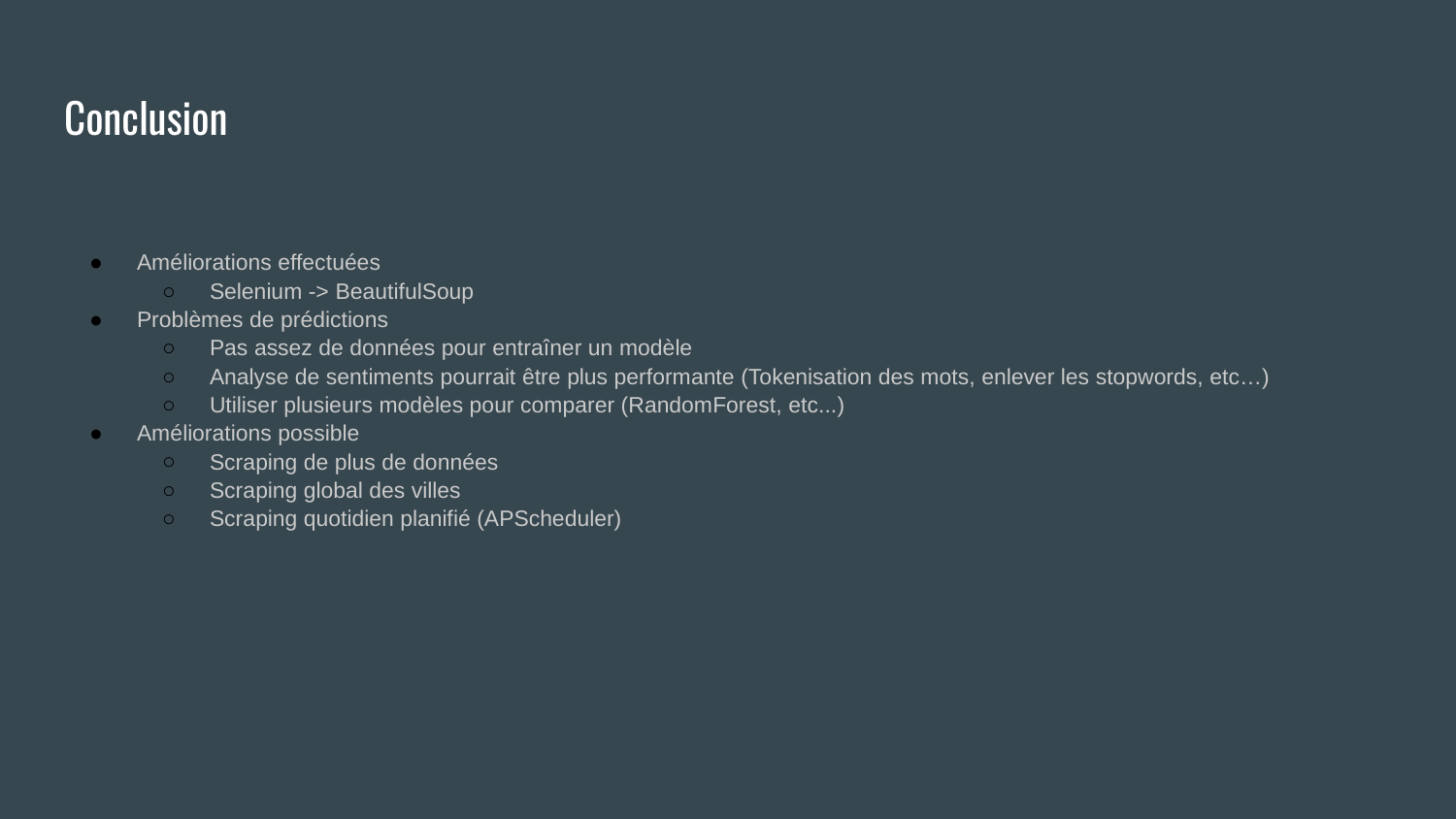

# Conclusion

Améliorations effectuées
Selenium -> BeautifulSoup
Problèmes de prédictions
Pas assez de données pour entraîner un modèle
Analyse de sentiments pourrait être plus performante (Tokenisation des mots, enlever les stopwords, etc…)
Utiliser plusieurs modèles pour comparer (RandomForest, etc...)
Améliorations possible
Scraping de plus de données
Scraping global des villes
Scraping quotidien planifié (APScheduler)